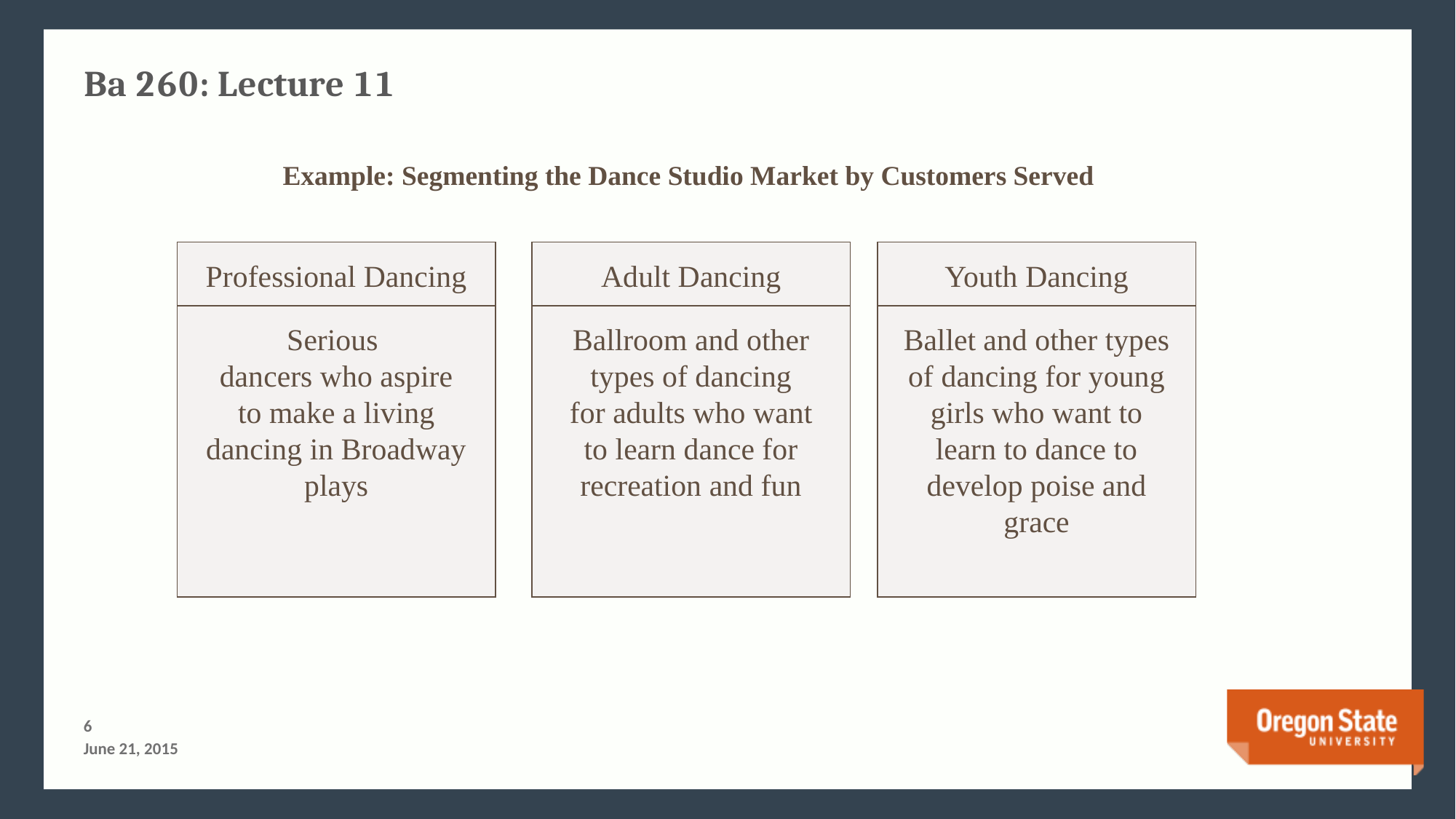

# Ba 260: Lecture 11
Example: Segmenting the Dance Studio Market by Customers Served

Professional Dancing
Adult Dancing
Youth Dancing
Serious
dancers who aspire
to make a living
dancing in Broadway
plays
Ballroom and other
types of dancing
for adults who want
to learn dance for
recreation and fun
Ballet and other types of dancing for young girls who want to learn to dance to develop poise and grace
6
June 21, 2015